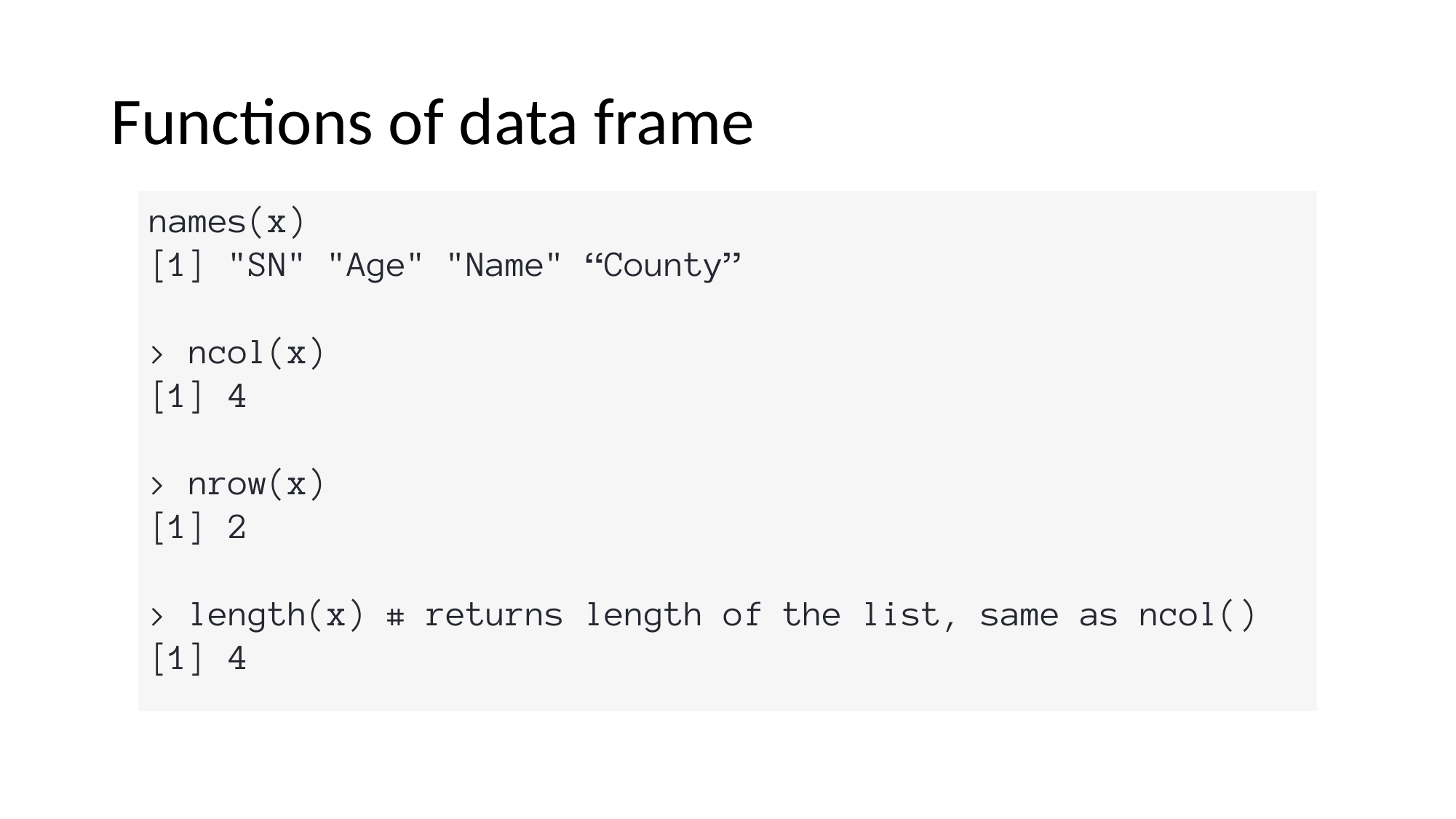

# Functions of data frame
names(x)
[1] "SN" "Age" "Name" “County”

> ncol(x)
[1] 4

> nrow(x)
[1] 2

> length(x) # returns length of the list, same as ncol()
[1] 4